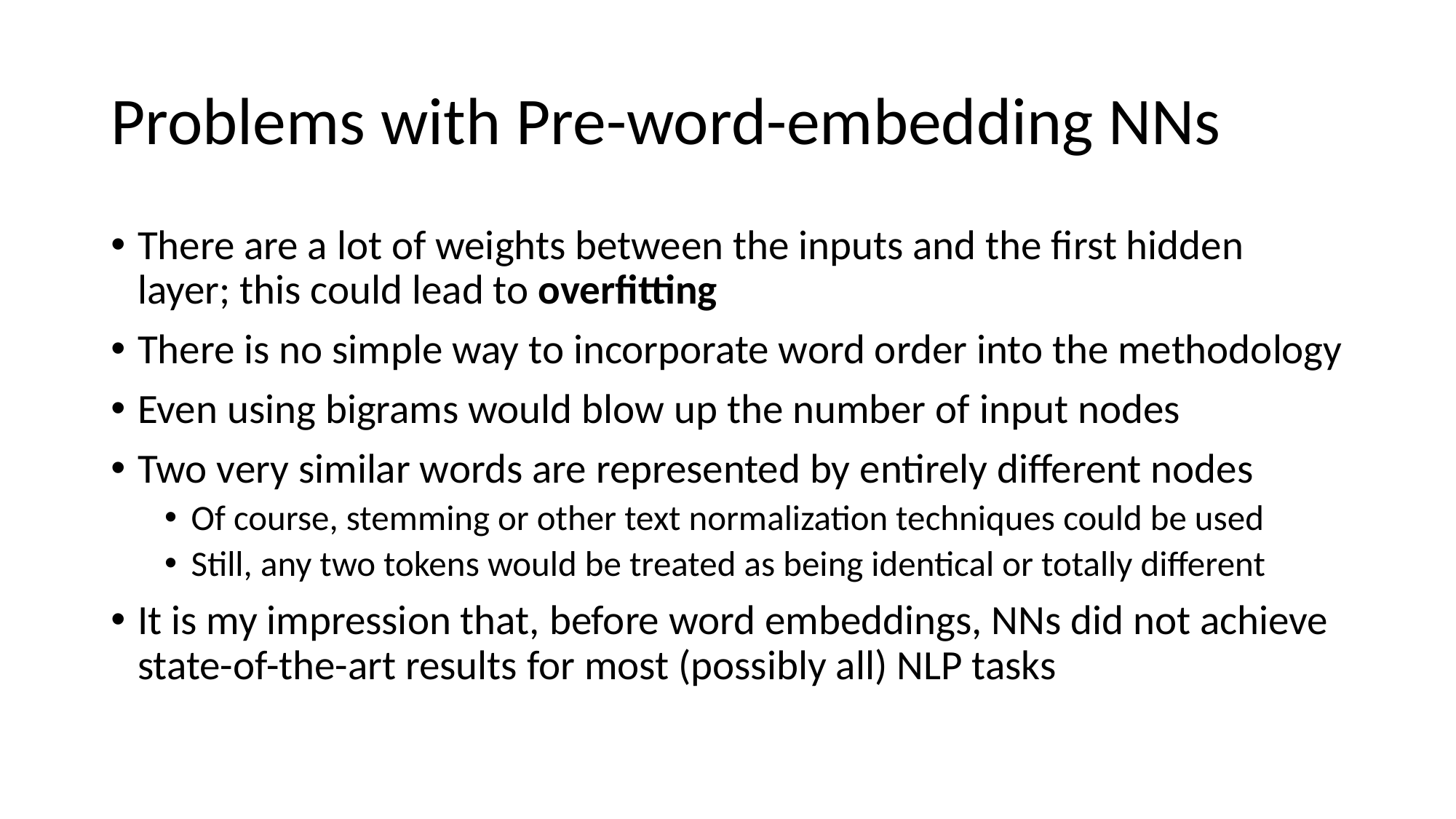

# Problems with Pre-word-embedding NNs
There are a lot of weights between the inputs and the first hidden layer; this could lead to overfitting
There is no simple way to incorporate word order into the methodology
Even using bigrams would blow up the number of input nodes
Two very similar words are represented by entirely different nodes
Of course, stemming or other text normalization techniques could be used
Still, any two tokens would be treated as being identical or totally different
It is my impression that, before word embeddings, NNs did not achieve state-of-the-art results for most (possibly all) NLP tasks